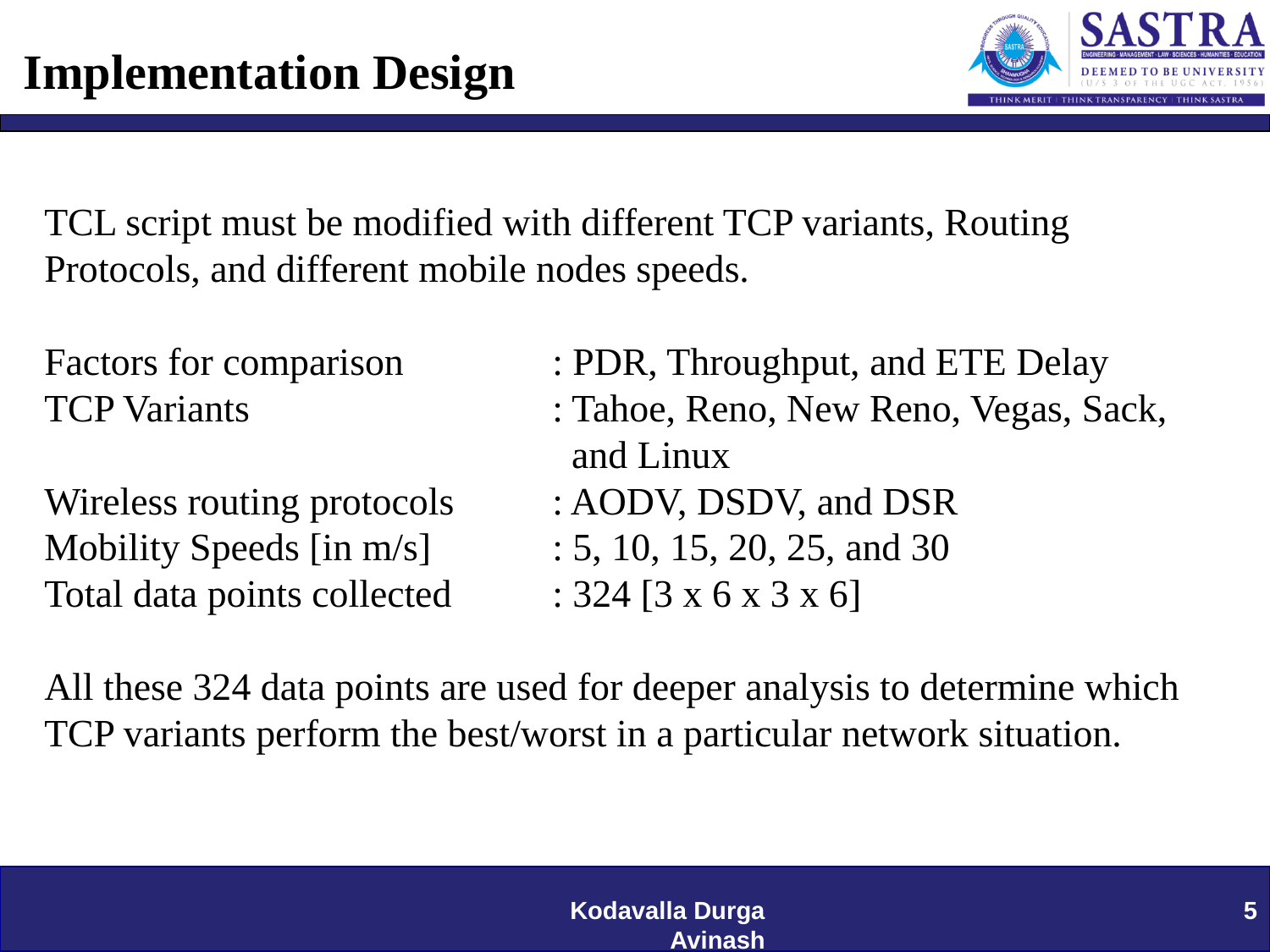

# Implementation Design
TCL script must be modified with different TCP variants, Routing Protocols, and different mobile nodes speeds.

Factors for comparison		: PDR, Throughput, and ETE Delay
TCP Variants			: Tahoe, Reno, New Reno, Vegas, Sack,
				  and Linux
Wireless routing protocols	: AODV, DSDV, and DSR
Mobility Speeds [in m/s]	: 5, 10, 15, 20, 25, and 30
Total data points collected	: 324 [3 x 6 x 3 x 6]

All these 324 data points are used for deeper analysis to determine which TCP variants perform the best/worst in a particular network situation.
Kodavalla Durga Avinash
5